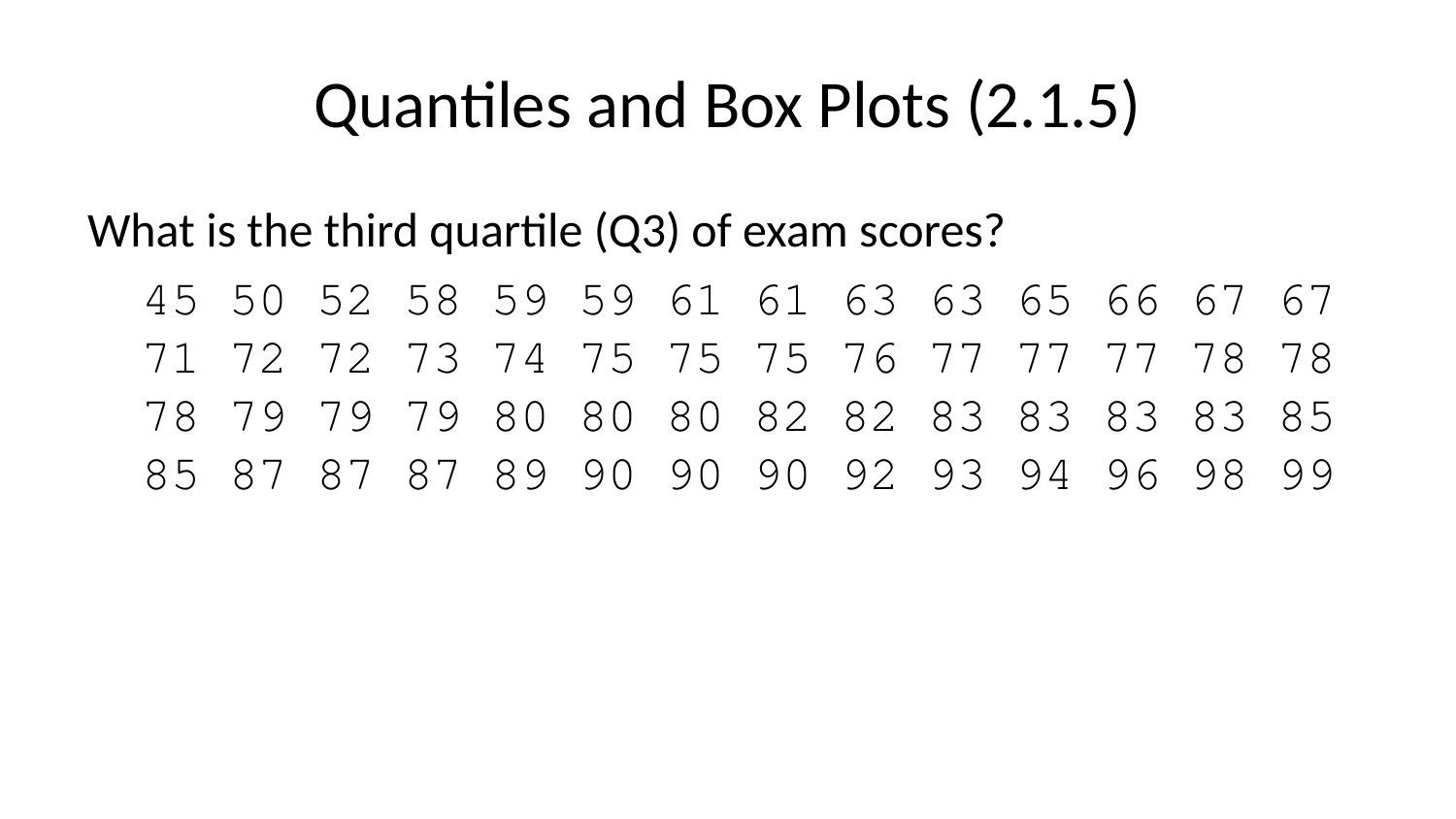

# Quantiles and Box Plots (2.1.5)
What is the third quartile (Q3) of exam scores?
45 50 52 58 59 59 61 61 63 63 65 66 67 67 71 72 72 73 74 75 75 75 76 77 77 77 78 78 78 79 79 79 80 80 80 82 82 83 83 83 83 85 85 87 87 87 89 90 90 90 92 93 94 96 98 99